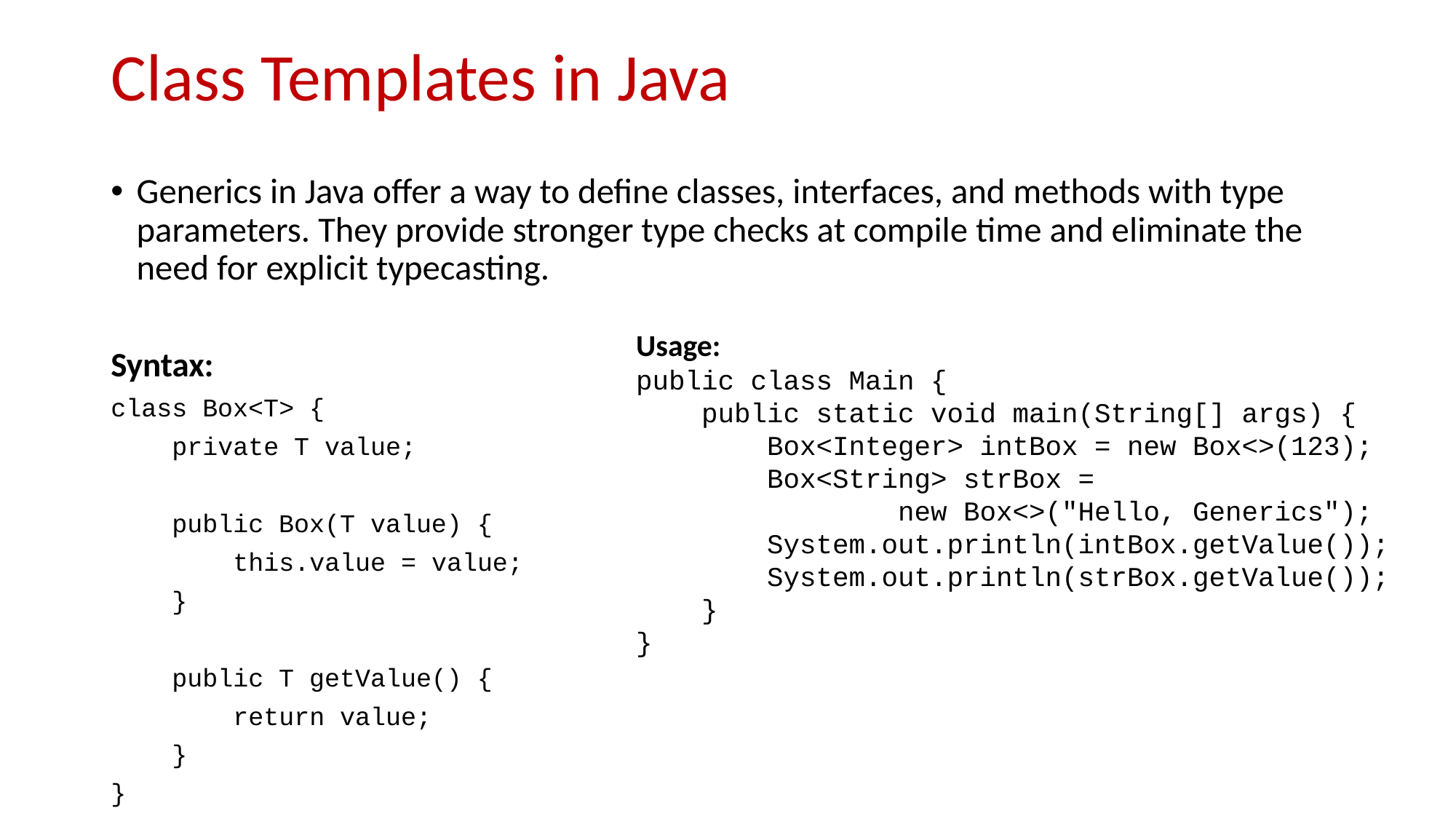

# Class Templates in Java
Generics in Java offer a way to define classes, interfaces, and methods with type parameters. They provide stronger type checks at compile time and eliminate the need for explicit typecasting.

Syntax:
class Box<T> {
    private T value;

    public Box(T value) {
        this.value = value;
    }

    public T getValue() {
        return value;
    }
}

Usage:
public class Main {
    public static void main(String[] args) {
        Box<Integer> intBox = new Box<>(123);
        Box<String> strBox =
                new Box<>("Hello, Generics");
        System.out.println(intBox.getValue());
        System.out.println(strBox.getValue());
    }
}